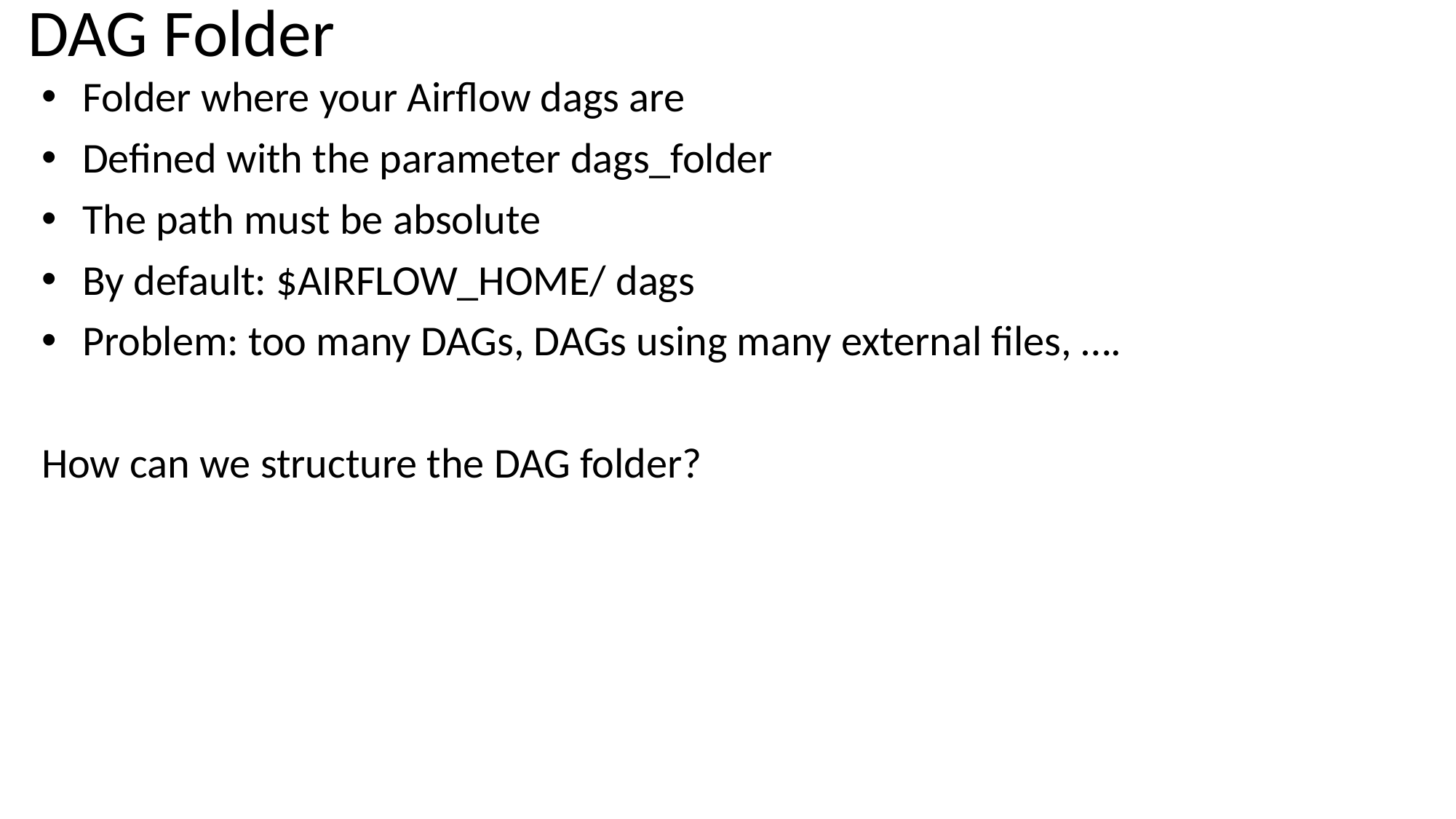

# DAG Folder
Folder where your Airflow dags are
Defined with the parameter dags_folder
The path must be absolute
By default: $AIRFLOW_HOME/ dags
Problem: too many DAGs, DAGs using many external files, ….

How can we structure the DAG folder?